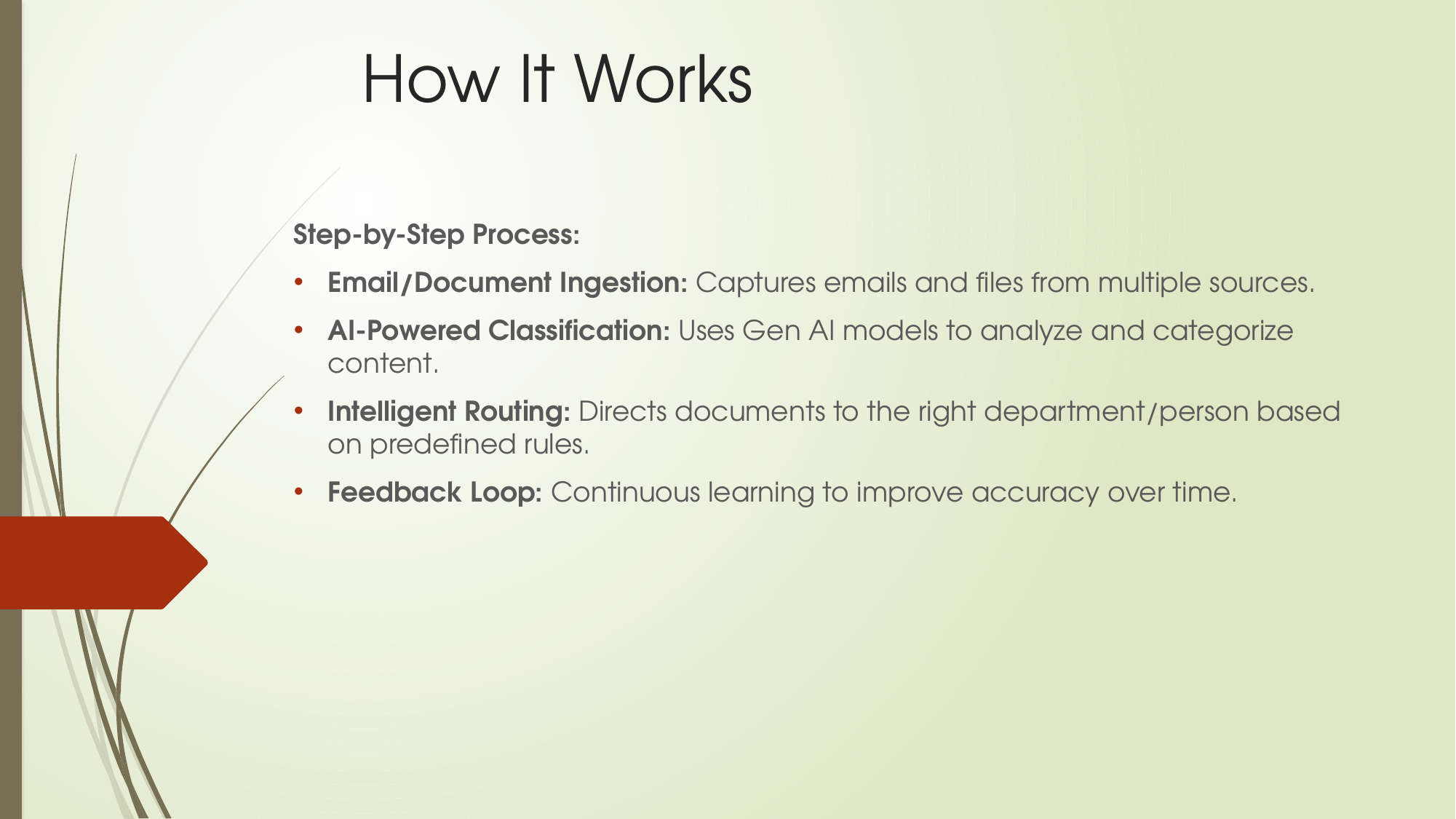

# How It Works
Step-by-Step Process:
Email/Document Ingestion: Captures emails and files from multiple sources.
AI-Powered Classification: Uses Gen AI models to analyze and categorize content.
Intelligent Routing: Directs documents to the right department/person based on predefined rules.
Feedback Loop: Continuous learning to improve accuracy over time.